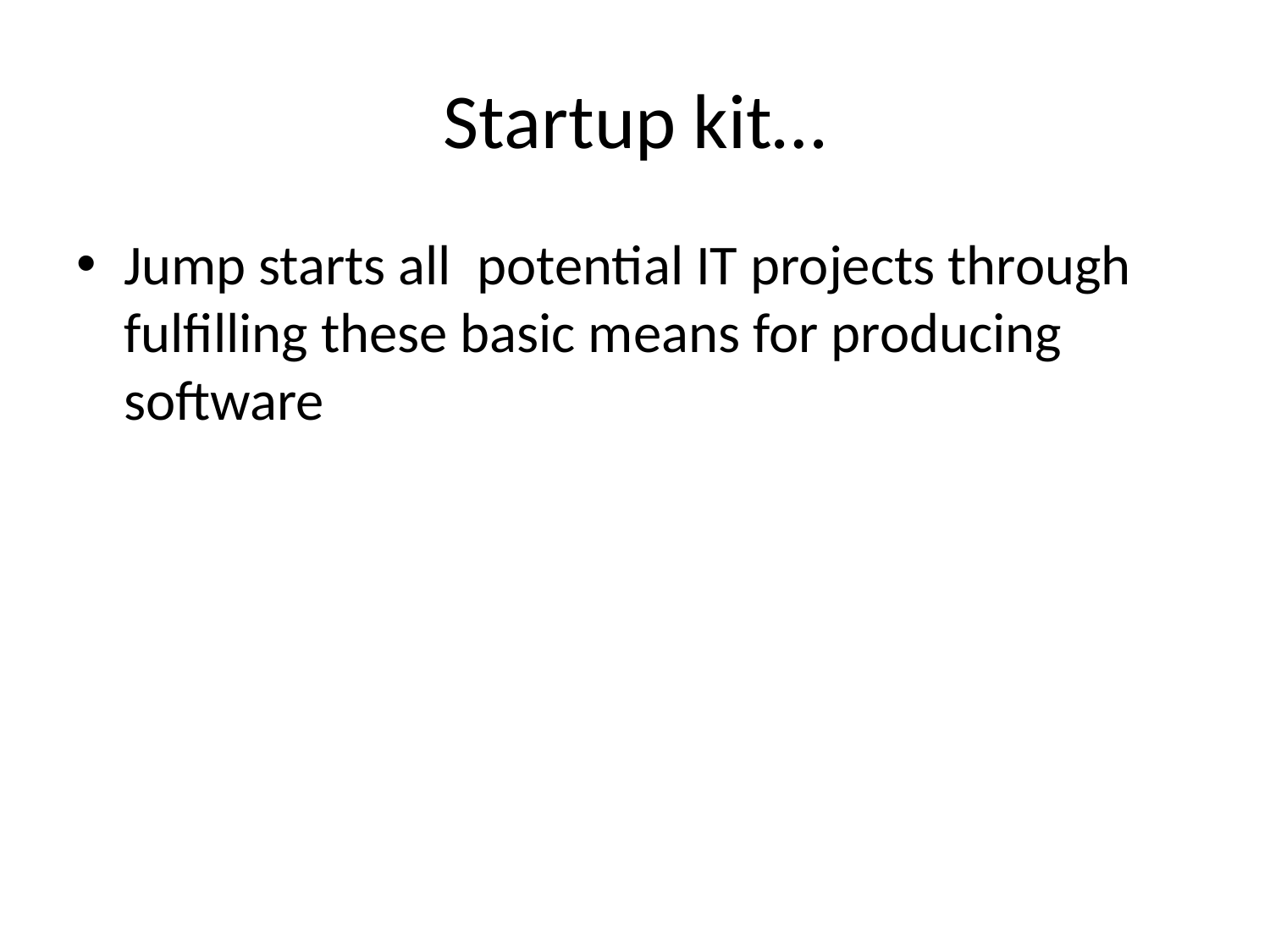

# Startup kit…
Jump starts all  potential IT projects through fulfilling these basic means for producing software